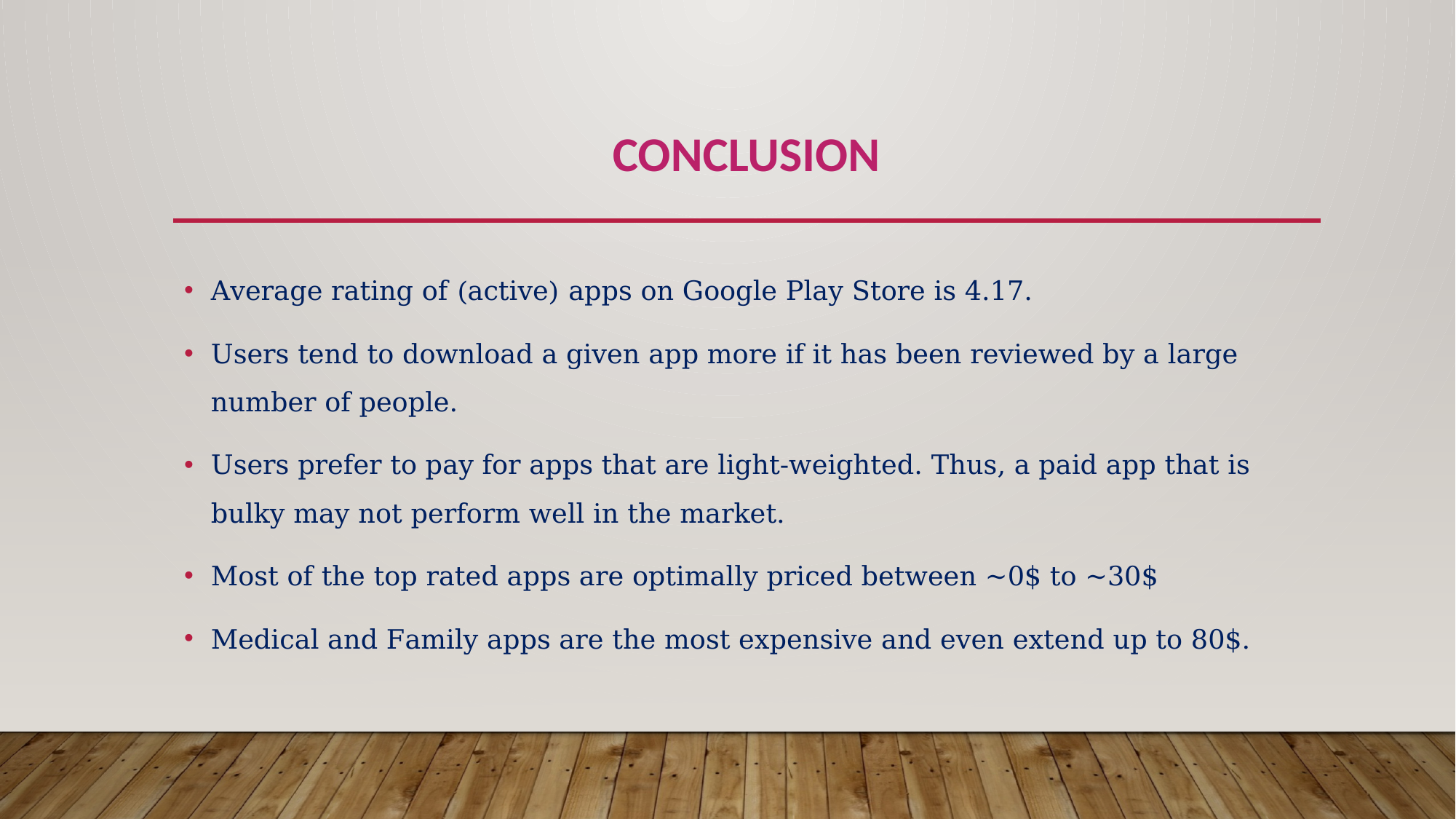

# Conclusion
Average rating of (active) apps on Google Play Store is 4.17.
Users tend to download a given app more if it has been reviewed by a large number of people.
Users prefer to pay for apps that are light-weighted. Thus, a paid app that is bulky may not perform well in the market.
Most of the top rated apps are optimally priced between ~0$ to ~30$
Medical and Family apps are the most expensive and even extend up to 80$.